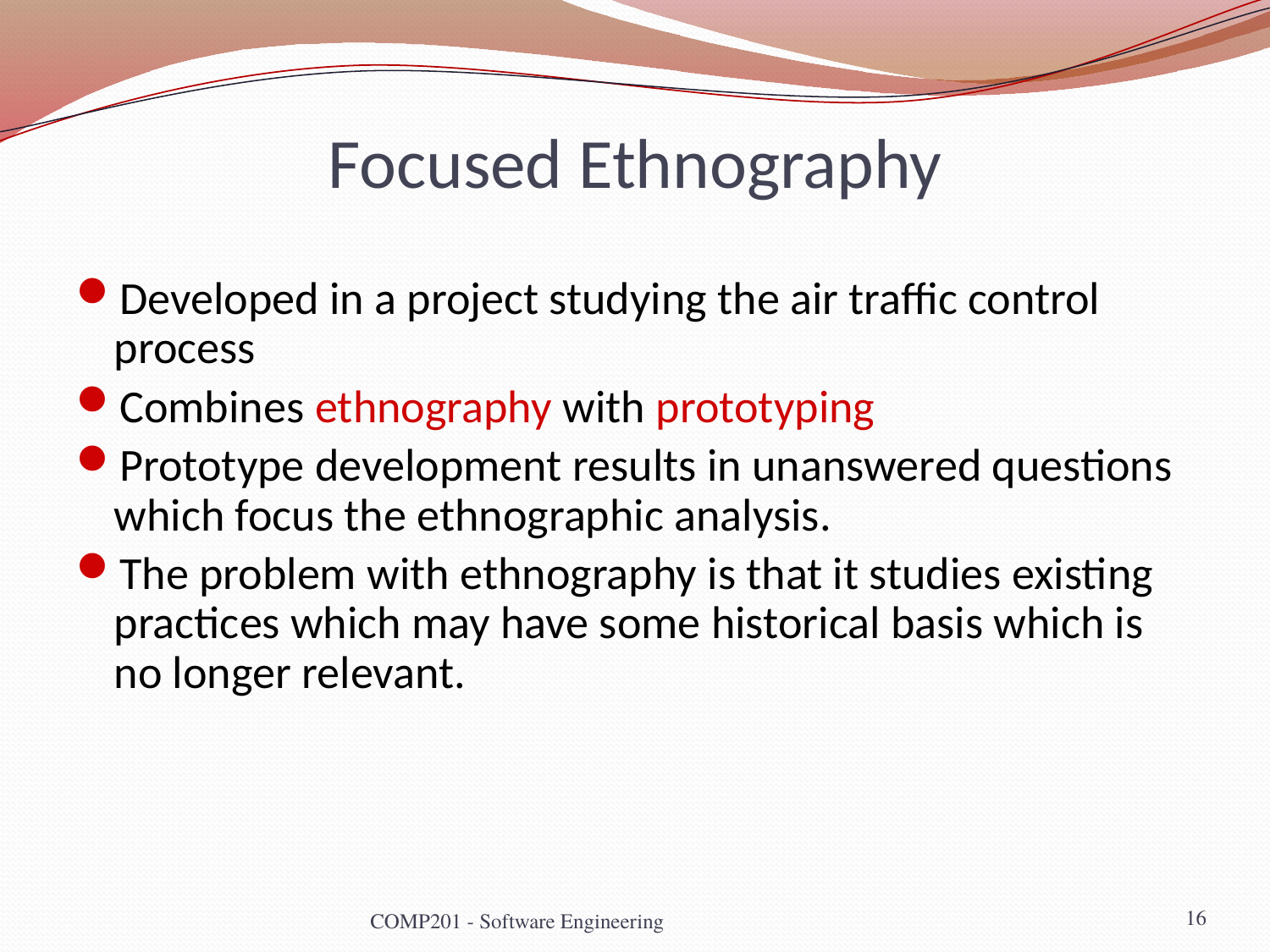

# Focused Ethnography
Developed in a project studying the air traffic control process
Combines ethnography with prototyping
Prototype development results in unanswered questions which focus the ethnographic analysis.
The problem with ethnography is that it studies existing practices which may have some historical basis which is no longer relevant.
COMP201 - Software Engineering
16